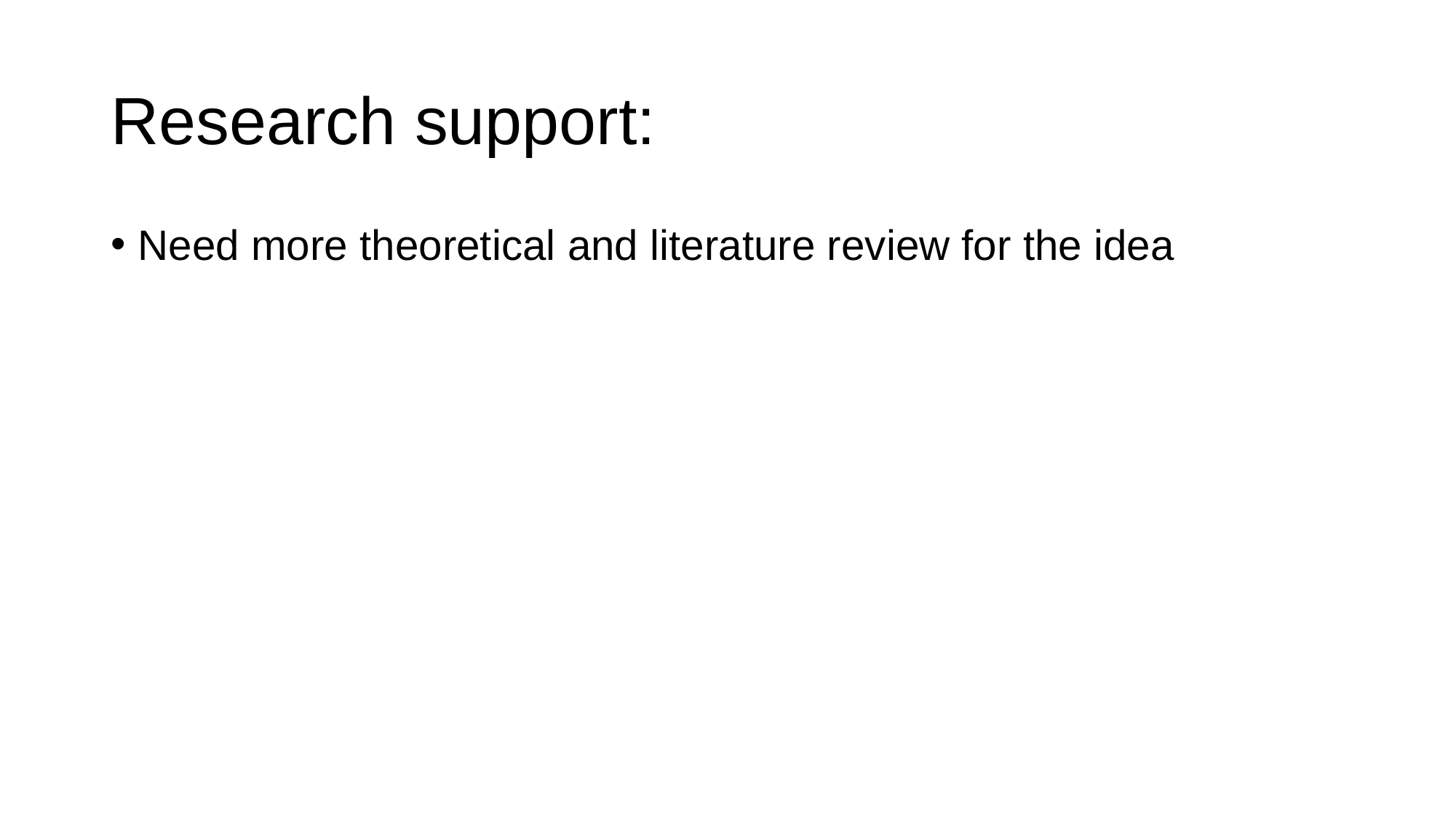

# Research support:
Need more theoretical and literature review for the idea